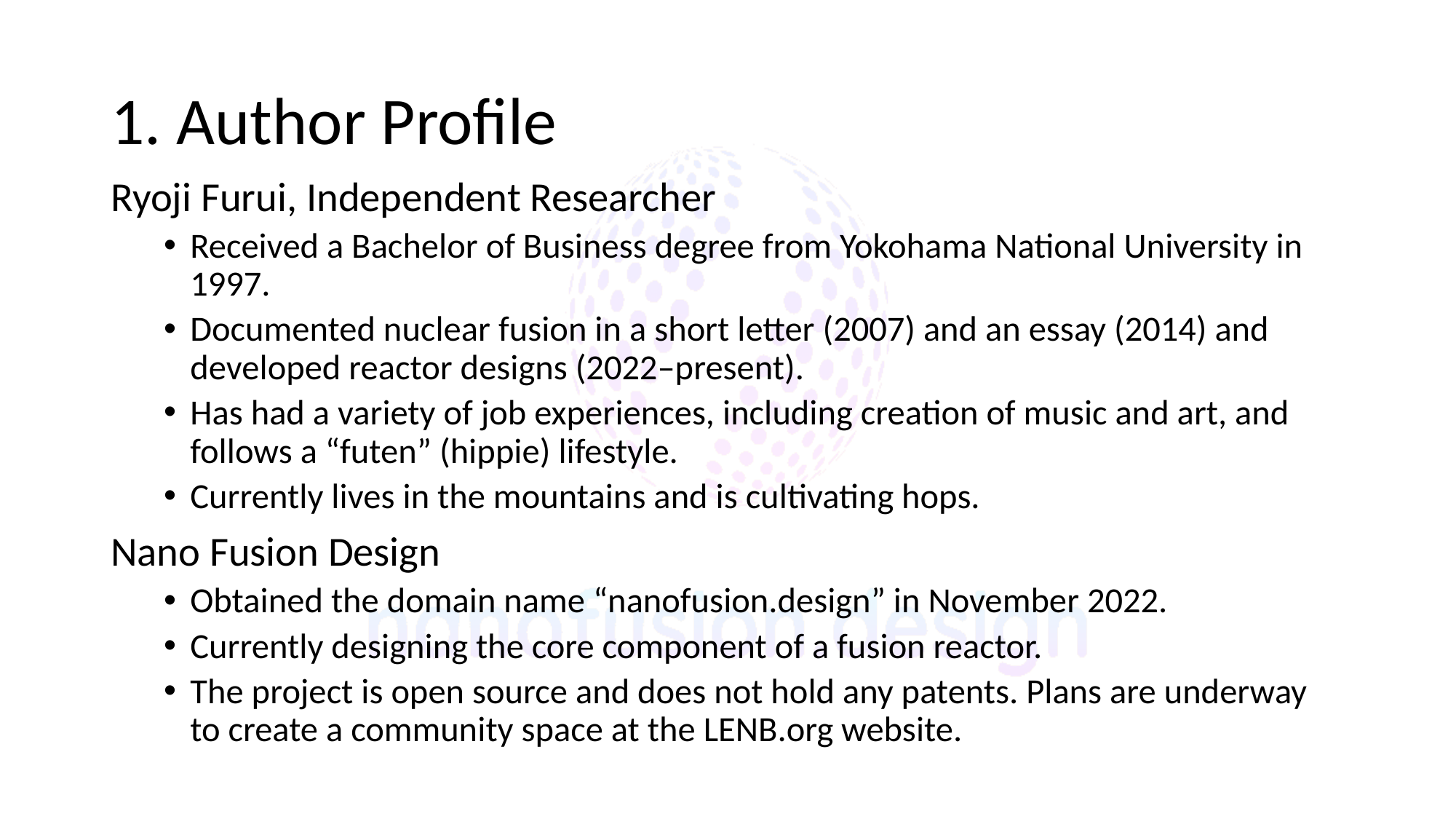

# 1. Author Profile
Ryoji Furui, Independent Researcher
Received a Bachelor of Business degree from Yokohama National University in 1997.
Documented nuclear fusion in a short letter (2007) and an essay (2014) and developed reactor designs (2022–present).
Has had a variety of job experiences, including creation of music and art, and follows a “futen” (hippie) lifestyle.
Currently lives in the mountains and is cultivating hops.
Nano Fusion Design
Obtained the domain name “nanofusion.design” in November 2022.
Currently designing the core component of a fusion reactor.
The project is open source and does not hold any patents. Plans are underway to create a community space at the LENB.org website.